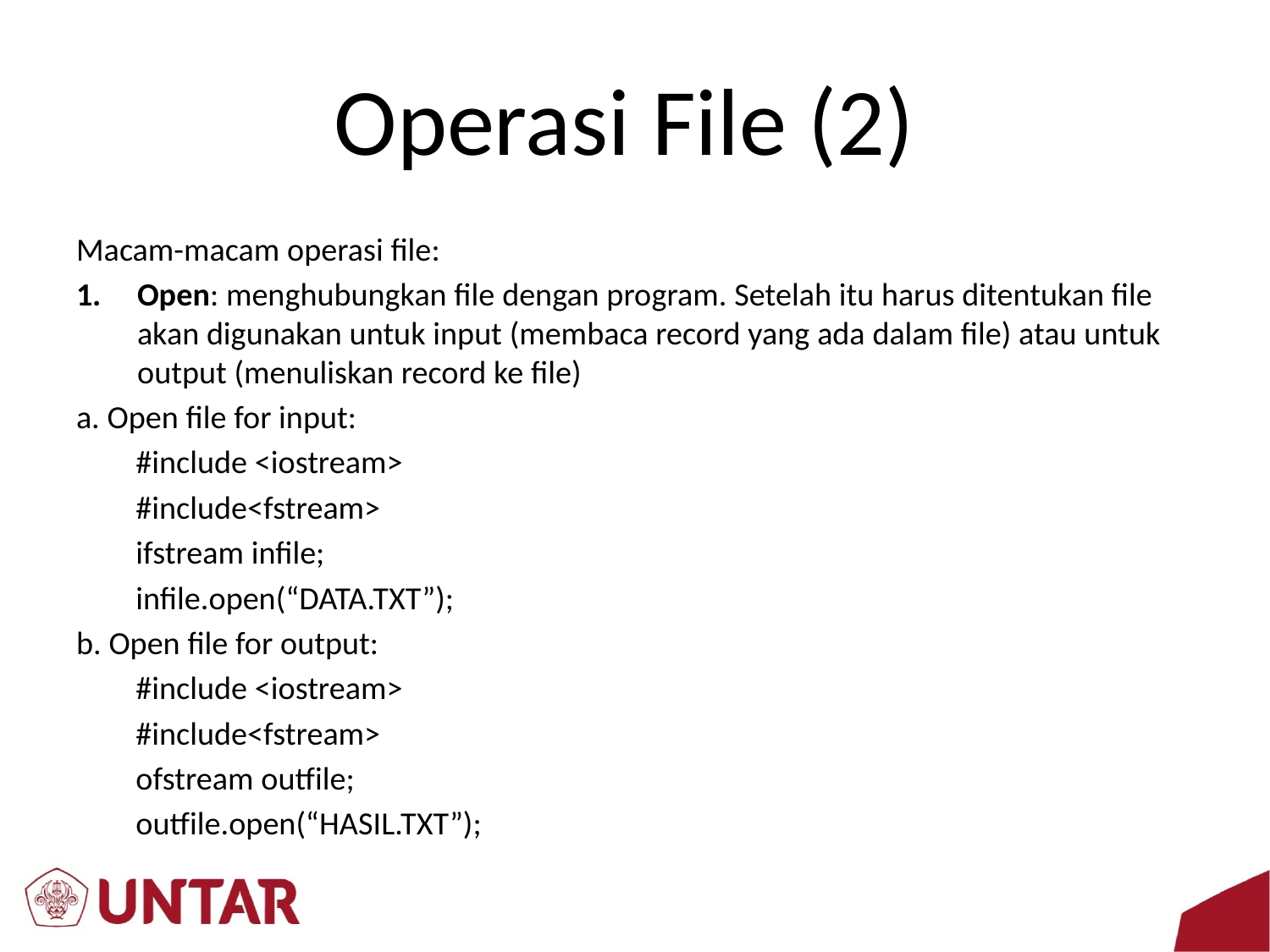

# Operasi File (2)
Macam-macam operasi file:
Open: menghubungkan file dengan program. Setelah itu harus ditentukan file akan digunakan untuk input (membaca record yang ada dalam file) atau untuk output (menuliskan record ke file)
a. Open file for input:
		#include <iostream>
		#include<fstream>
		ifstream infile;
		infile.open(“DATA.TXT”);
b. Open file for output:
		#include <iostream>
		#include<fstream>
		ofstream outfile;
		outfile.open(“HASIL.TXT”);